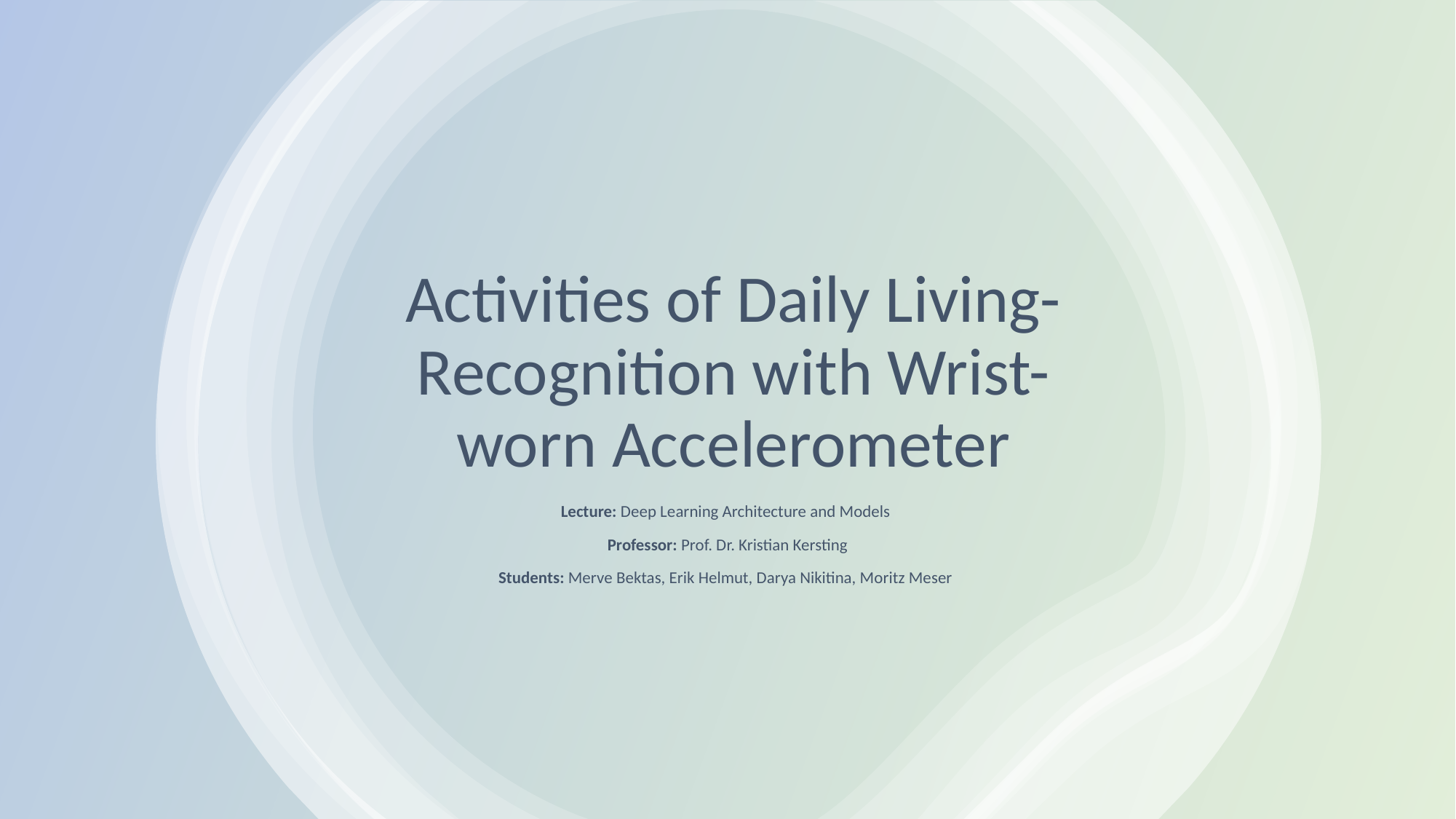

# Activities of Daily Living-Recognition with Wrist-worn Accelerometer
Lecture: Deep Learning Architecture and Models
Professor: Prof. Dr. Kristian Kersting
Students: Merve Bektas, Erik Helmut, Darya Nikitina, Moritz Meser